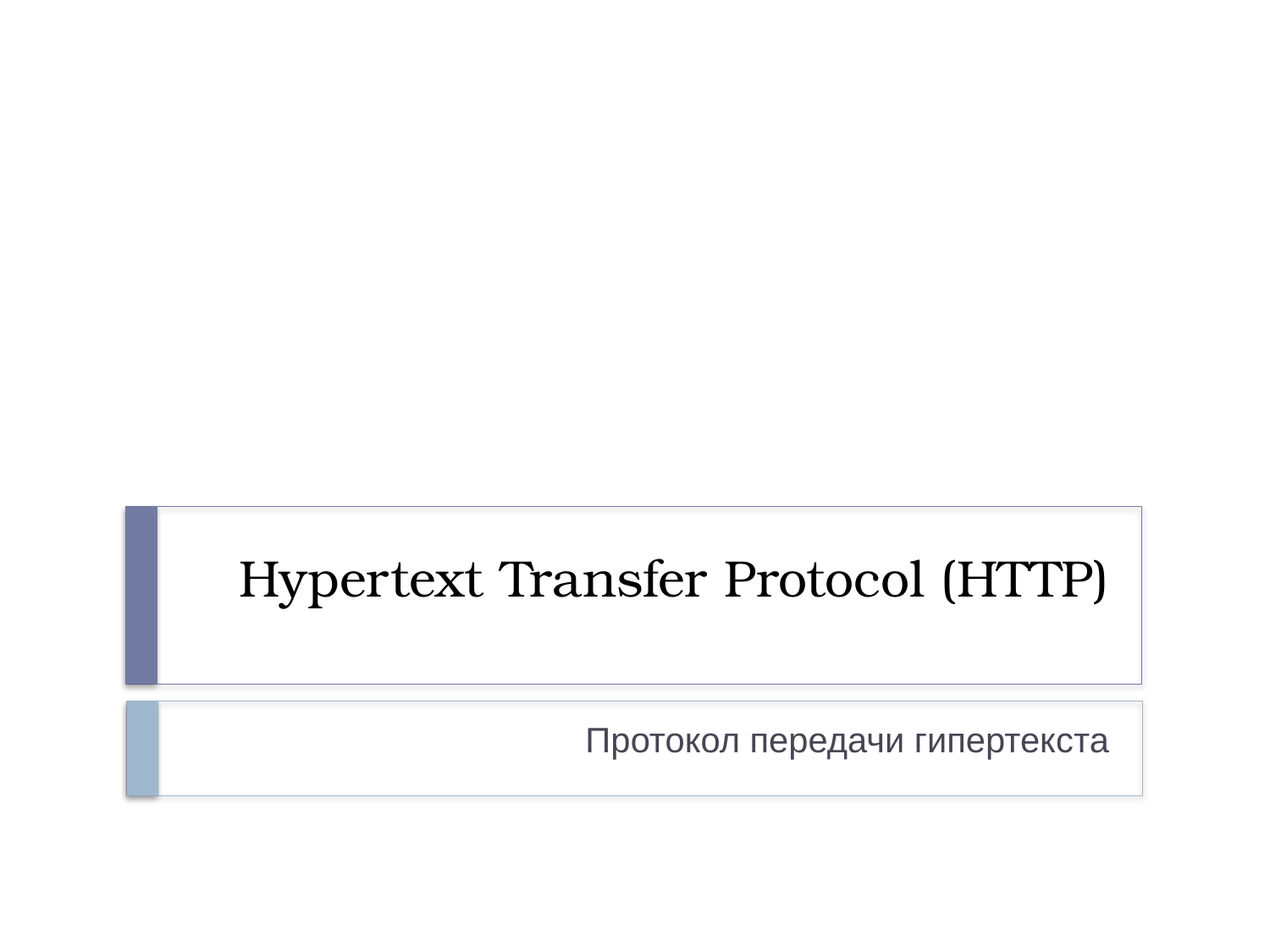

# Hypertext Transfer Protocol (HTTP)
Протокол передачи гипертекста